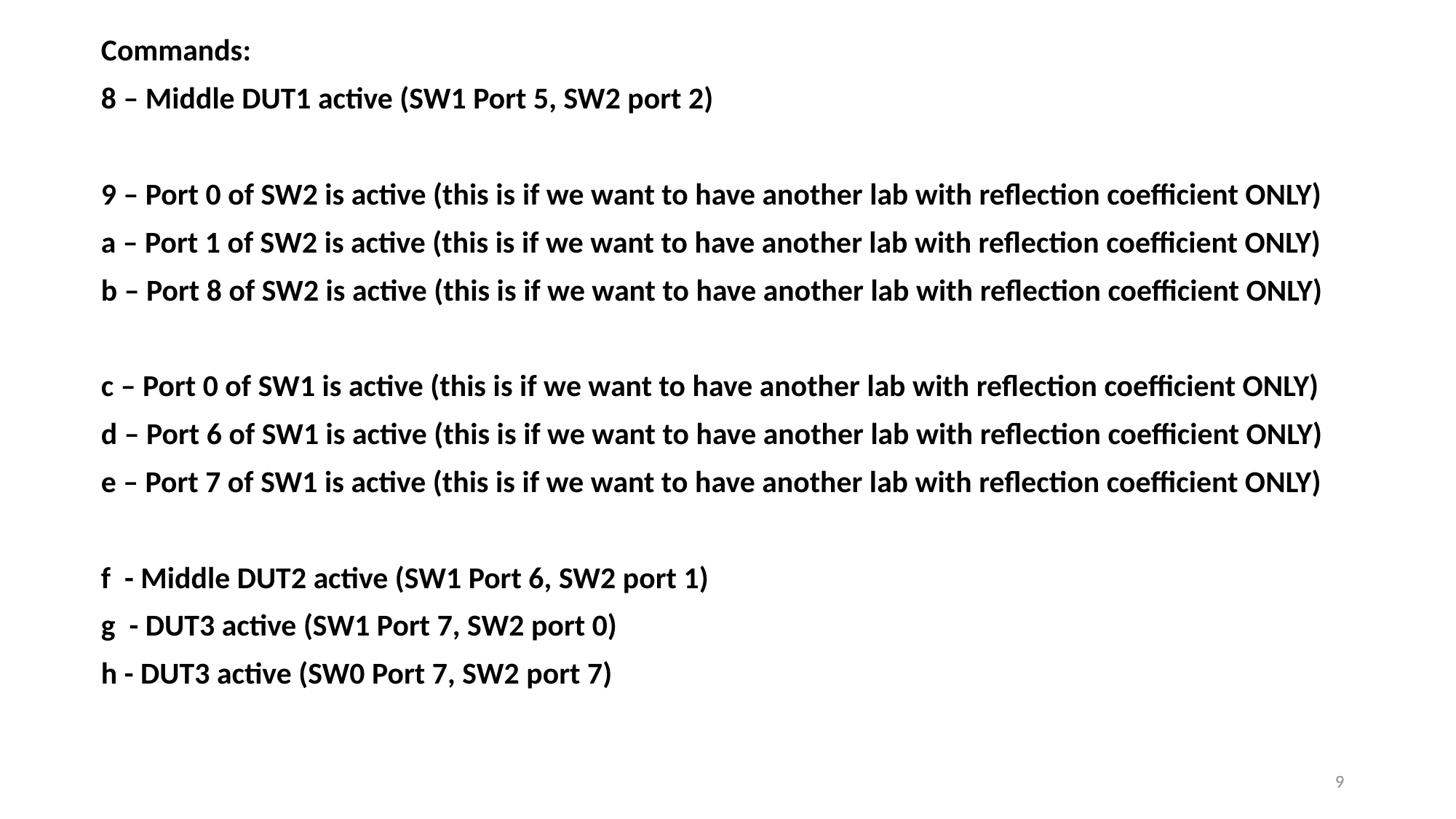

Commands:
8 – Middle DUT1 active (SW1 Port 5, SW2 port 2)

9 – Port 0 of SW2 is active (this is if we want to have another lab with reflection coefficient ONLY)
a – Port 1 of SW2 is active (this is if we want to have another lab with reflection coefficient ONLY)
b – Port 8 of SW2 is active (this is if we want to have another lab with reflection coefficient ONLY)

c – Port 0 of SW1 is active (this is if we want to have another lab with reflection coefficient ONLY)
d – Port 6 of SW1 is active (this is if we want to have another lab with reflection coefficient ONLY)
e – Port 7 of SW1 is active (this is if we want to have another lab with reflection coefficient ONLY)

f  - Middle DUT2 active (SW1 Port 6, SW2 port 1)
g  - DUT3 active (SW1 Port 7, SW2 port 0)
h - DUT3 active (SW0 Port 7, SW2 port 7)

9